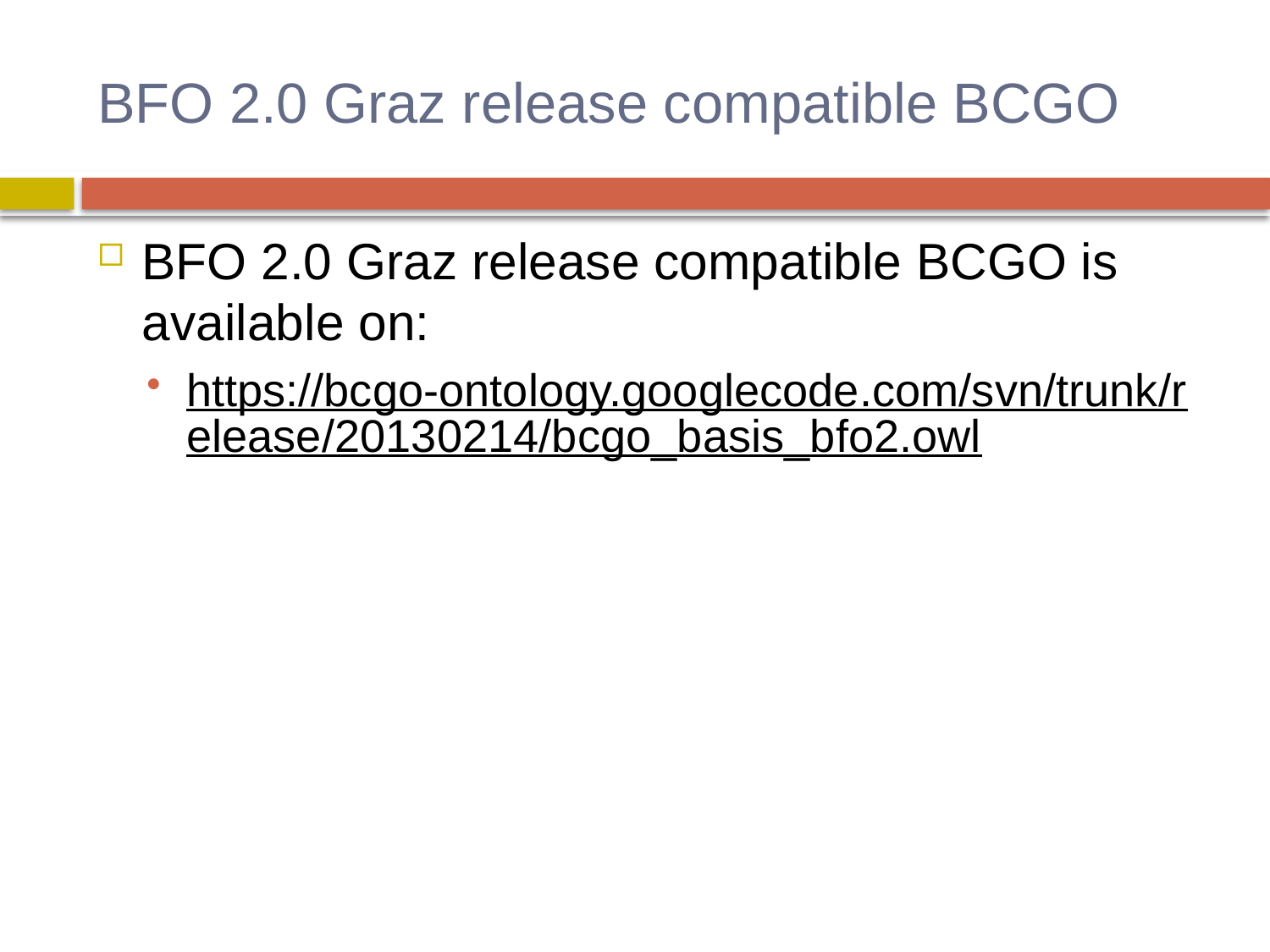

# BFO 2.0 Graz release compatible BCGO
BFO 2.0 Graz release compatible BCGO is available on:
https://bcgo-ontology.googlecode.com/svn/trunk/release/20130214/bcgo_basis_bfo2.owl